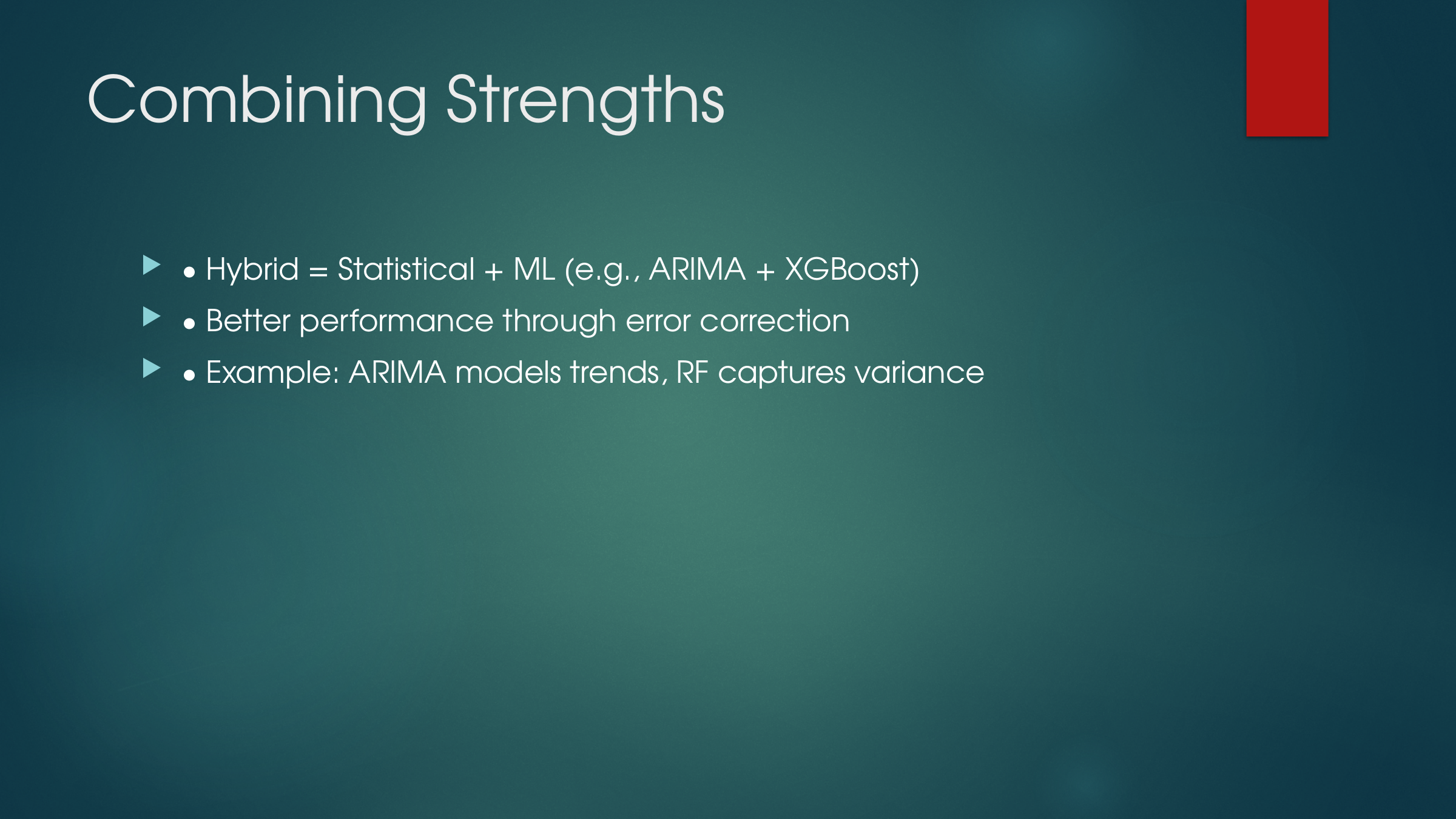

# Combining Strengths
• Hybrid = Statistical + ML (e.g., ARIMA + XGBoost)
• Better performance through error correction
• Example: ARIMA models trends, RF captures variance